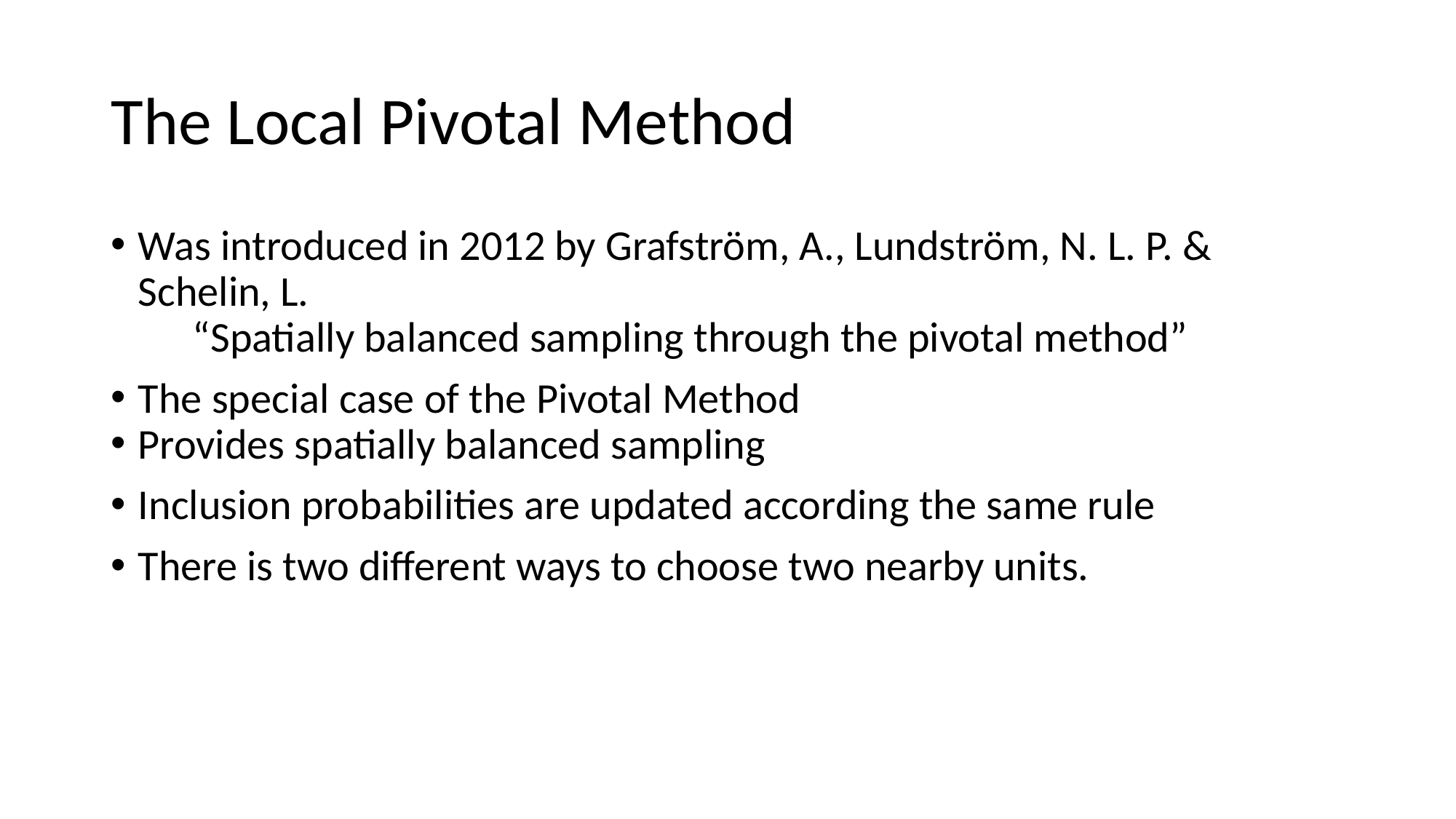

# The Local Pivotal Method
Was introduced in 2012 by Grafström, A., Lundström, N. L. P. & Schelin, L.
“Spatially balanced sampling through the pivotal method”
The special case of the Pivotal Method
Provides spatially balanced sampling
Inclusion probabilities are updated according the same rule
There is two different ways to choose two nearby units.